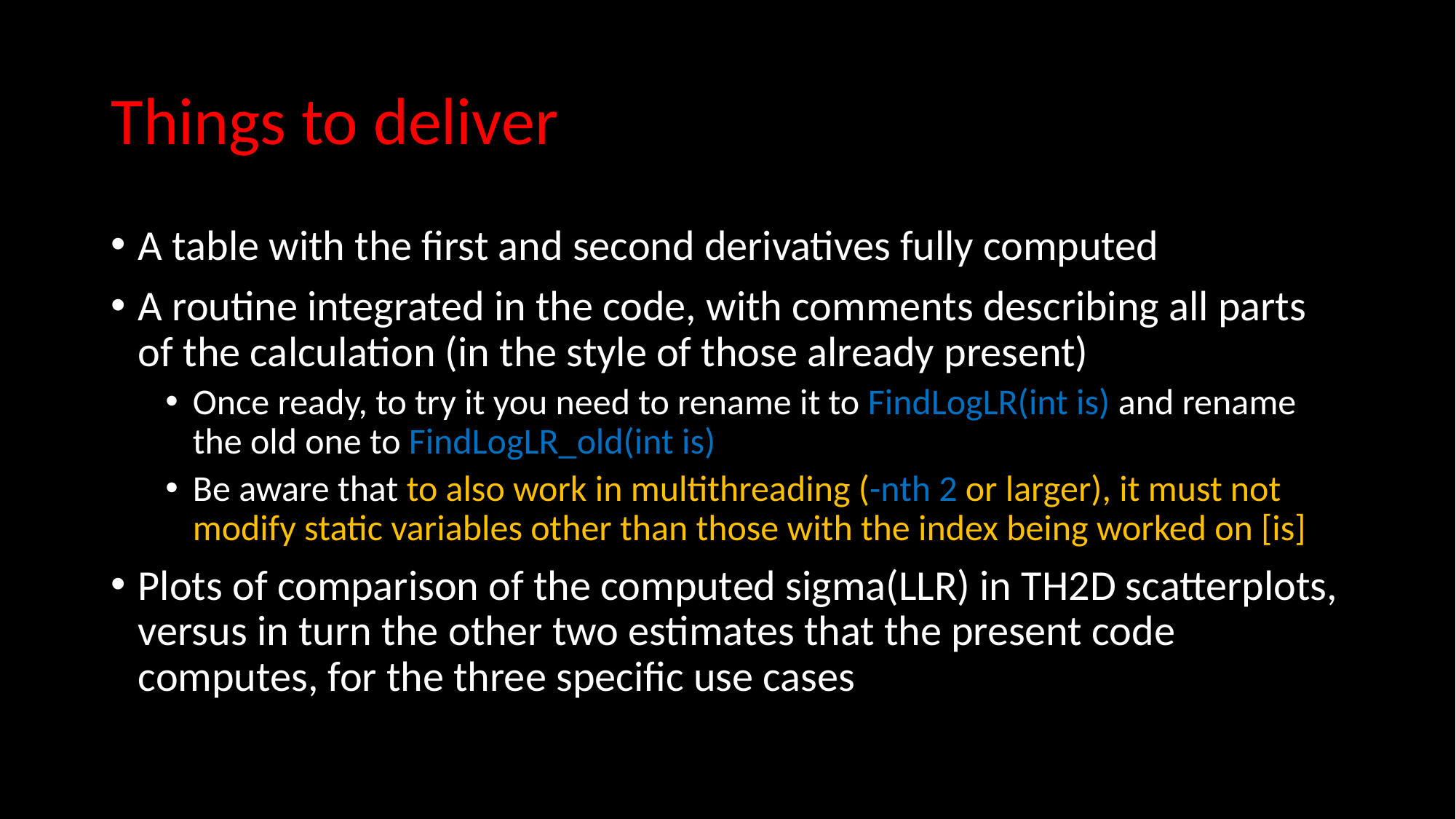

# Things to deliver
A table with the first and second derivatives fully computed
A routine integrated in the code, with comments describing all parts of the calculation (in the style of those already present)
Once ready, to try it you need to rename it to FindLogLR(int is) and rename the old one to FindLogLR_old(int is)
Be aware that to also work in multithreading (-nth 2 or larger), it must not modify static variables other than those with the index being worked on [is]
Plots of comparison of the computed sigma(LLR) in TH2D scatterplots, versus in turn the other two estimates that the present code computes, for the three specific use cases